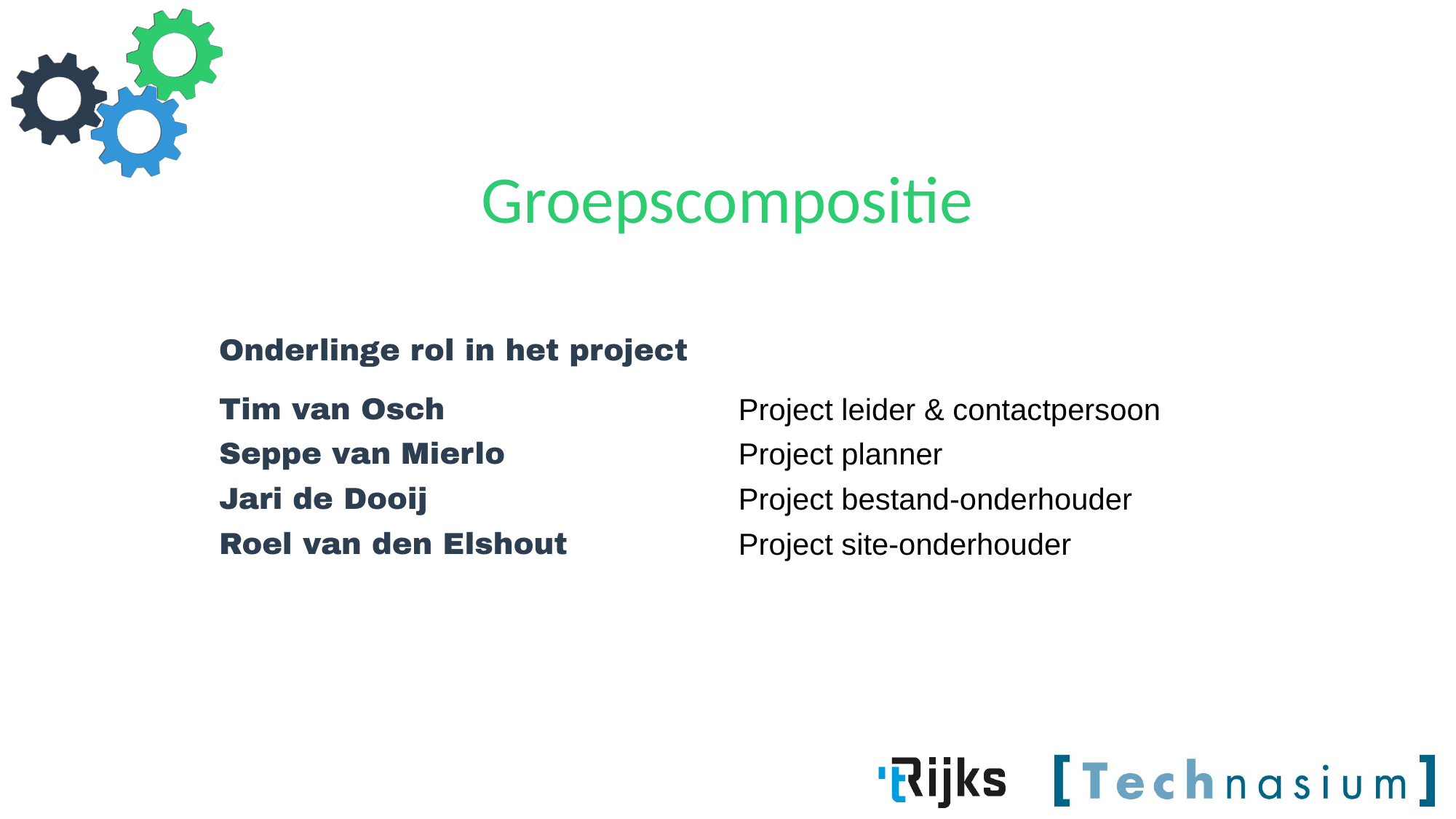

# Groepscompositie
Onderlinge rol in het project
| Tim van Osch | Project leider & contactpersoon |
| --- | --- |
| Seppe van Mierlo | Project planner |
| Jari de Dooij | Project bestand-onderhouder |
| Roel van den Elshout | Project site-onderhouder |